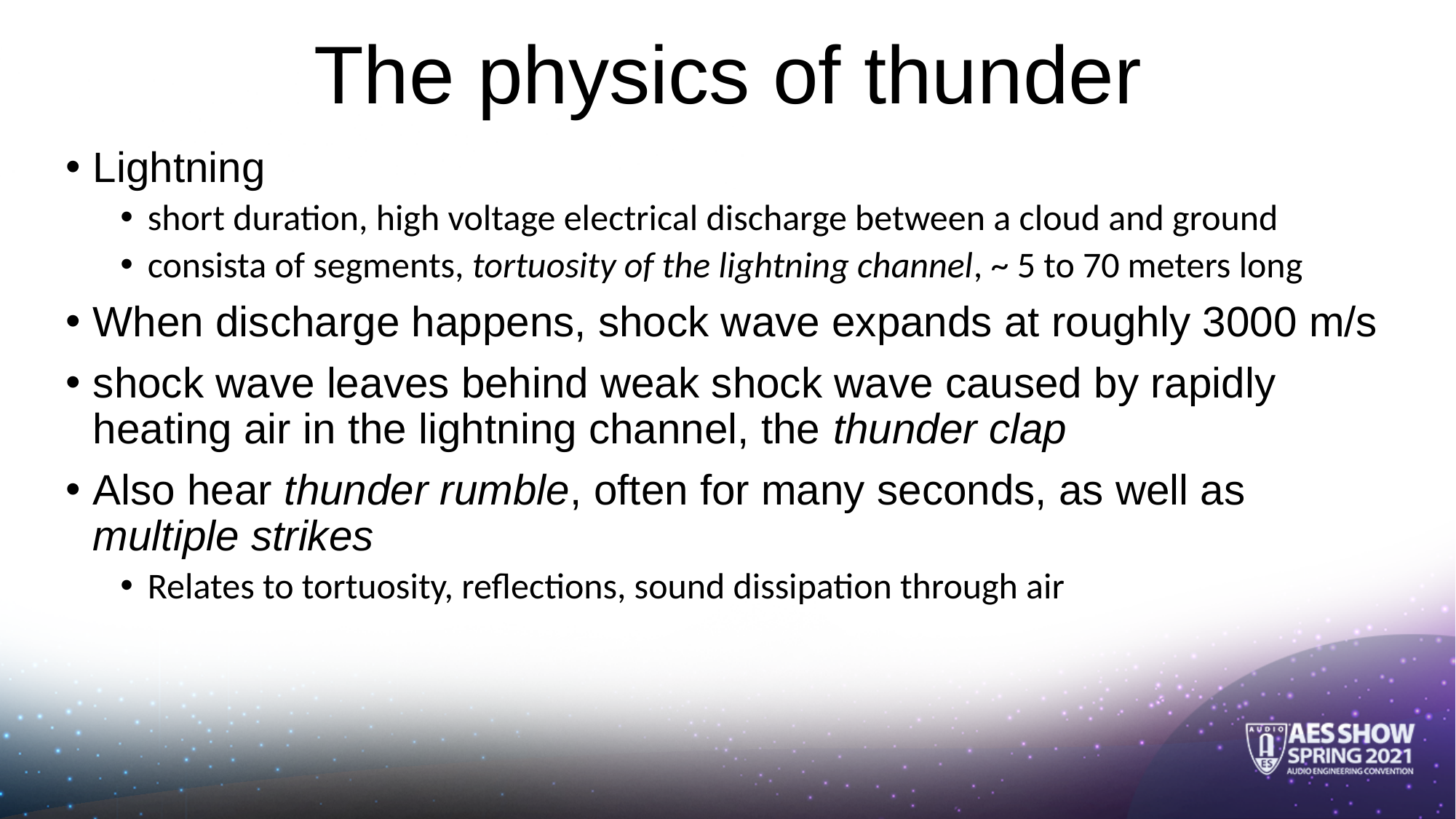

# The physics of thunder
Lightning
short duration, high voltage electrical discharge between a cloud and ground
consista of segments, tortuosity of the lightning channel, ~ 5 to 70 meters long
When discharge happens, shock wave expands at roughly 3000 m/s
shock wave leaves behind weak shock wave caused by rapidly heating air in the lightning channel, the thunder clap
Also hear thunder rumble, often for many seconds, as well as multiple strikes
Relates to tortuosity, reflections, sound dissipation through air